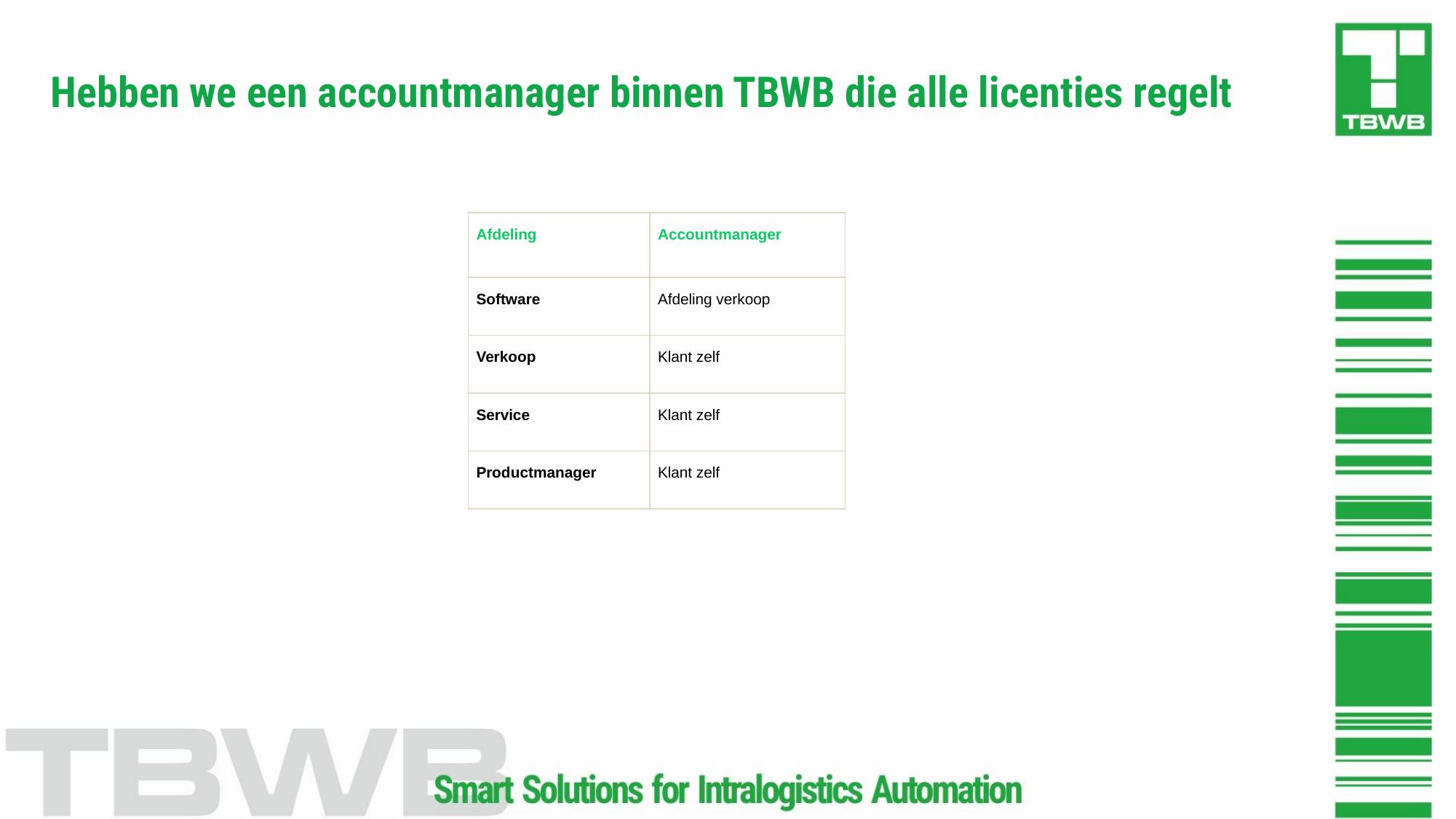

# Hebben we een accountmanager binnen TBWB die alle licenties regelt
| Afdeling | Accountmanager |
| --- | --- |
| Software | Afdeling verkoop |
| Verkoop | Klant zelf |
| Service | Klant zelf |
| Productmanager | Klant zelf |